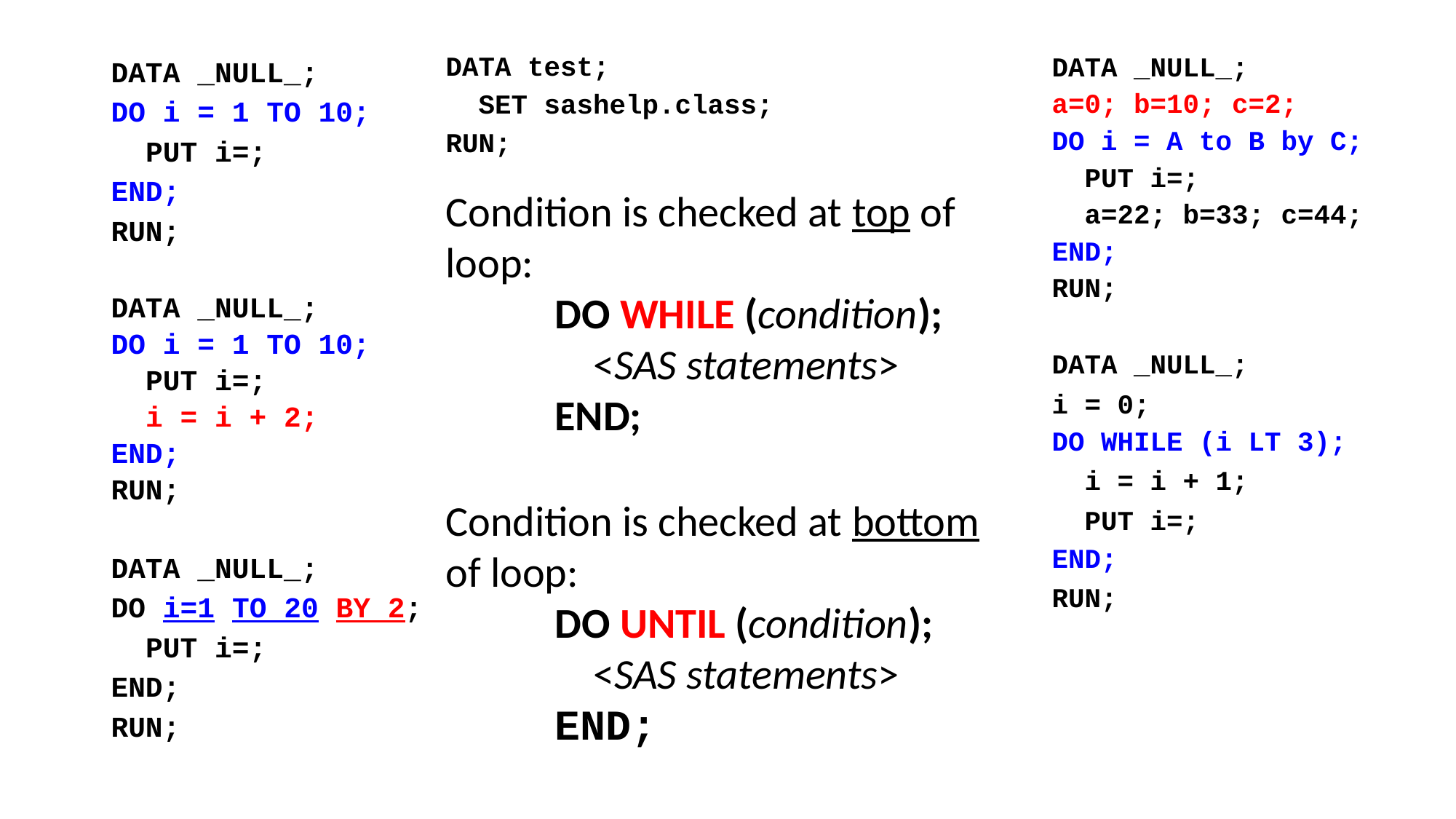

DATA test;
  SET sashelp.class;
RUN;
Condition is checked at top of loop:
DO WHILE (condition);
    <SAS statements>
END;
Condition is checked at bottom of loop:
DO UNTIL (condition);
    <SAS statements>
END;
DATA _NULL_;
DO i = 1 TO 10;
  PUT i=;
END;
RUN;

DATA _NULL_;
DO i = 1 TO 10;
  PUT i=;
  i = i + 2;
END;
RUN;

DATA _NULL_;
DO i=1 TO 20 BY 2;
  PUT i=;
END;
RUN;

DATA _NULL_;
a=0; b=10; c=2;
DO i = A to B by C;
  PUT i=;
  a=22; b=33; c=44;
END;
RUN;

DATA _NULL_;
i = 0;
DO WHILE (i LT 3);
  i = i + 1;
  PUT i=;
END;
RUN;